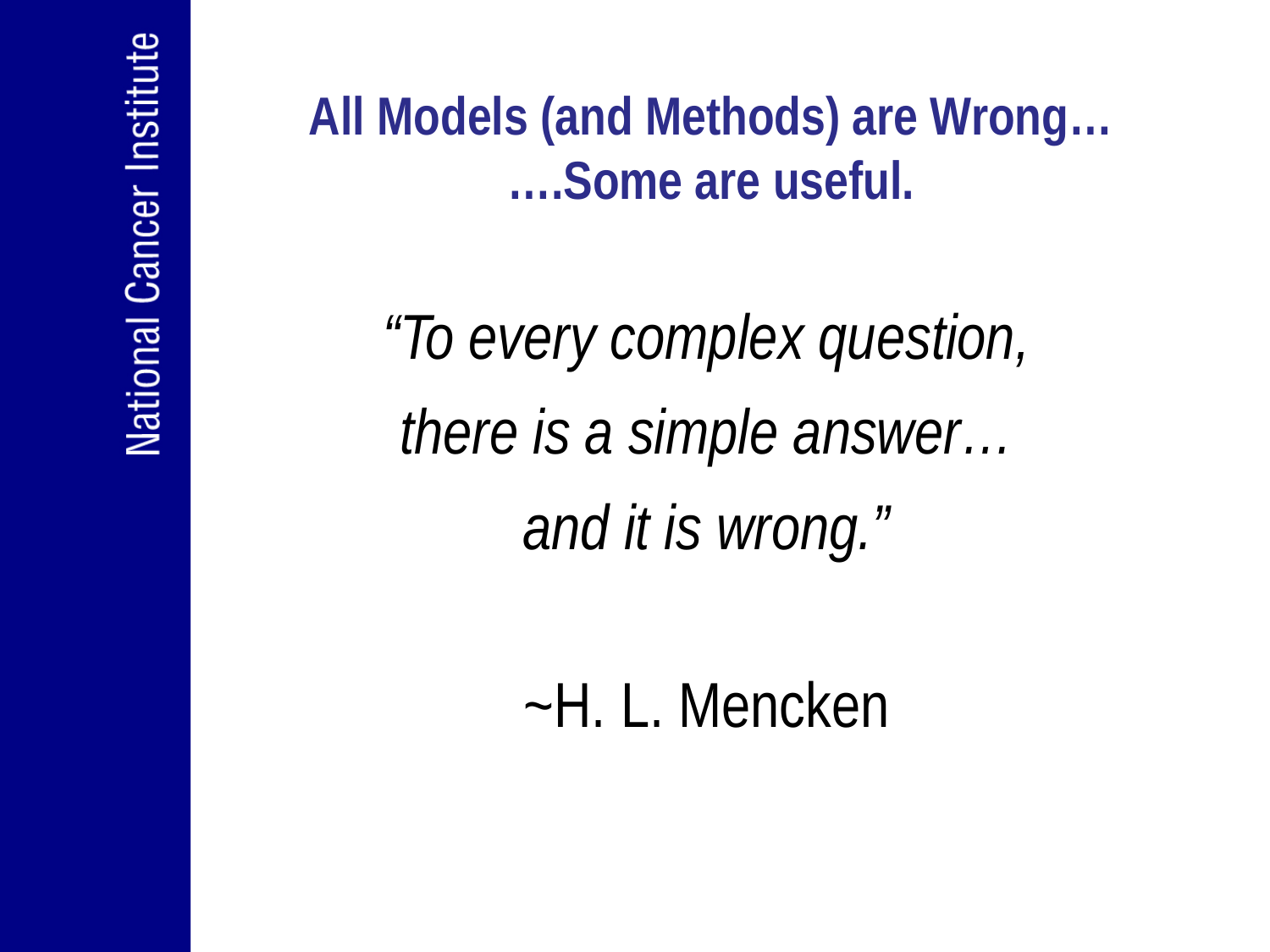

# All Models (and Methods) are Wrong… ….Some are useful.

“To every complex question,
there is a simple answer…
and it is wrong.”

~H. L. Mencken